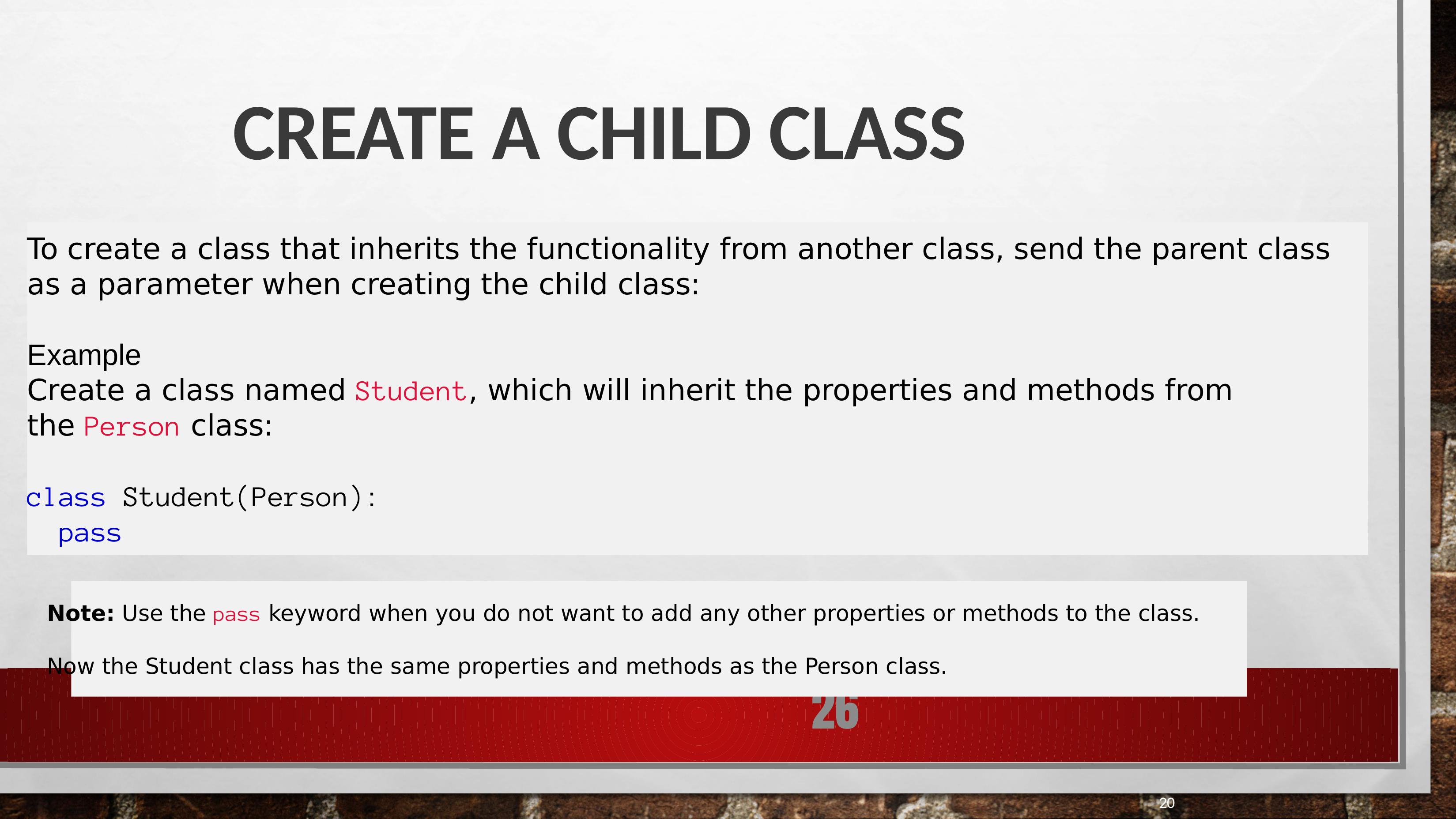

# Create a child class
To create a class that inherits the functionality from another class, send the parent class as a parameter when creating the child class:

Example
Create a class named Student, which will inherit the properties and methods from the Person class:

class Student(Person):
  pass
Note: Use the pass keyword when you do not want to add any other properties or methods to the class.

Now the Student class has the same properties and methods as the Person class.
26
20